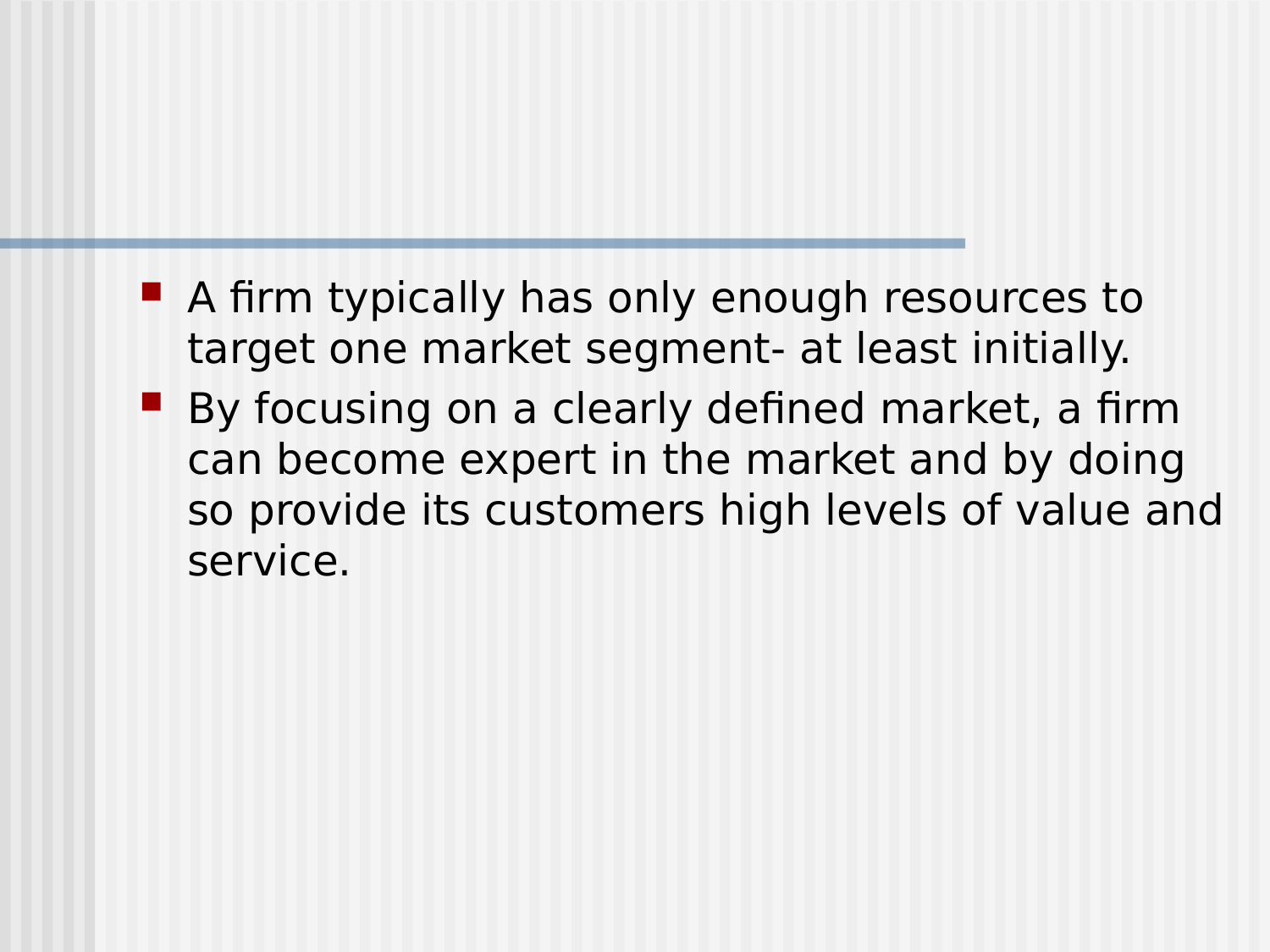

#
A firm typically has only enough resources to target one market segment- at least initially.
By focusing on a clearly defined market, a firm can become expert in the market and by doing so provide its customers high levels of value and service.